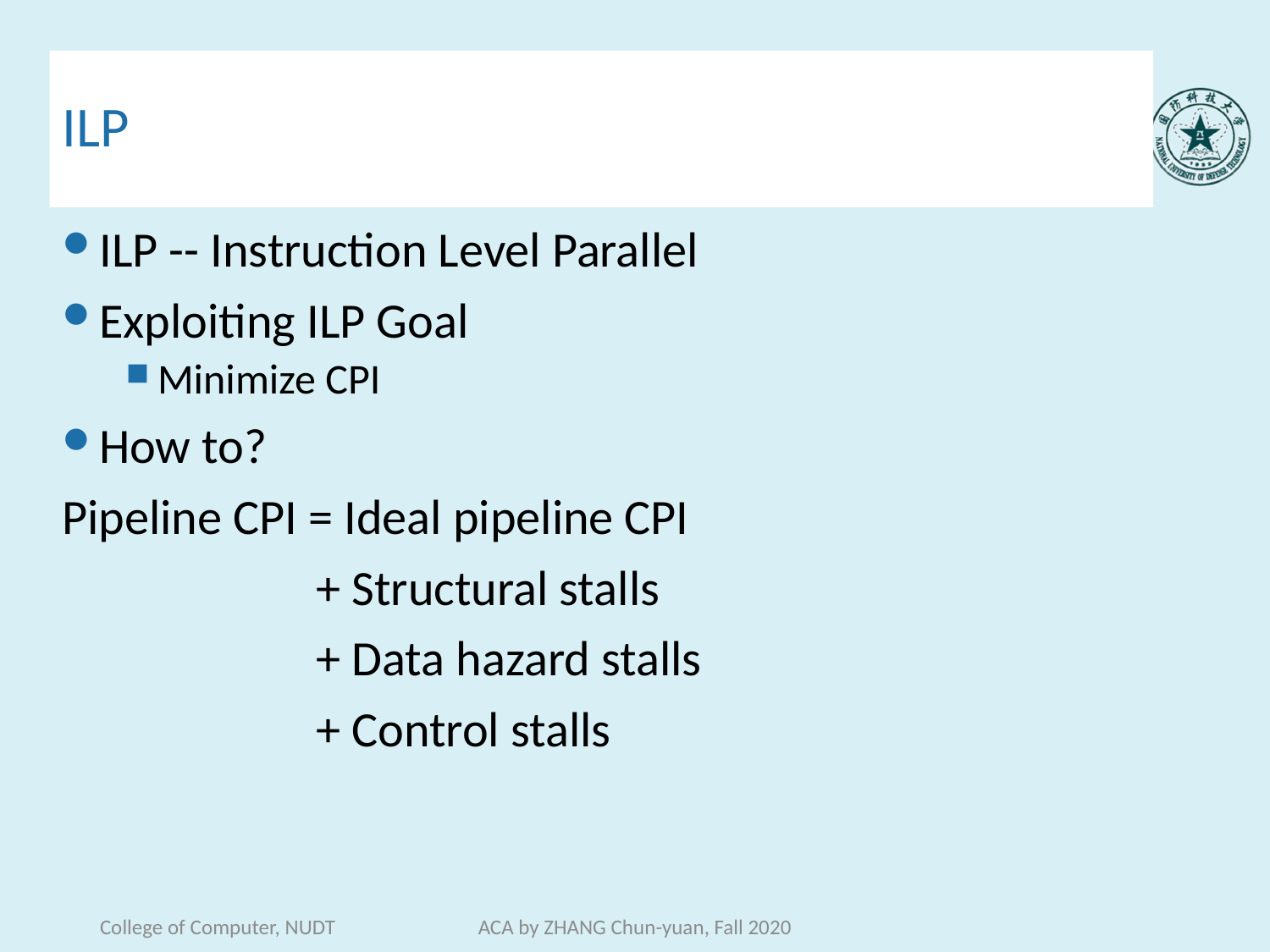

# ILP
ILP -- Instruction Level Parallel
Exploiting ILP Goal
Minimize CPI
How to?
Pipeline CPI = Ideal pipeline CPI
		+ Structural stalls
		+ Data hazard stalls
		+ Control stalls
College of Computer, NUDT
ACA by ZHANG Chun-yuan, Fall 2020
8